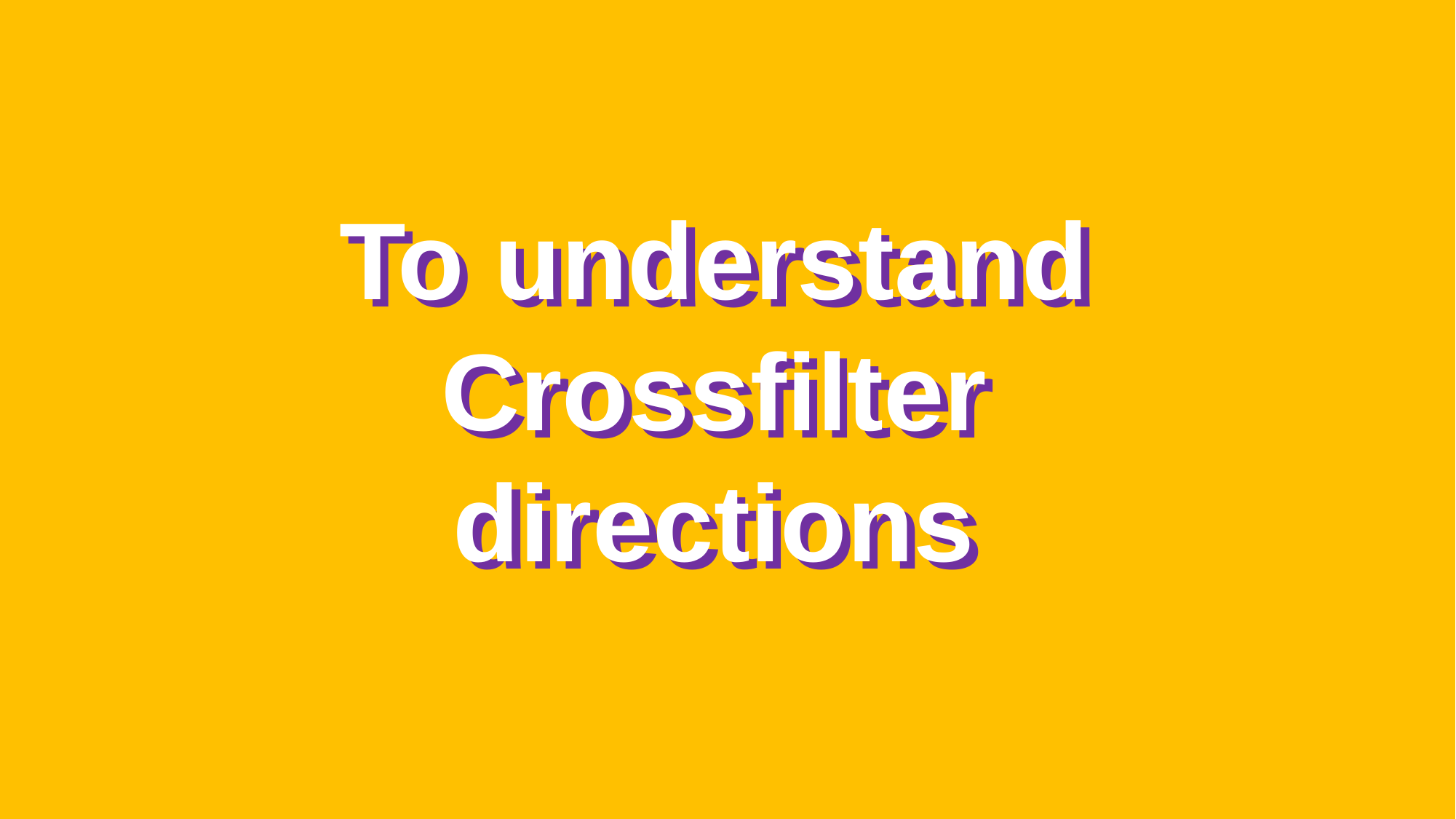

To understand
Crossfilter
directions
To understand
Crossfilter
directions